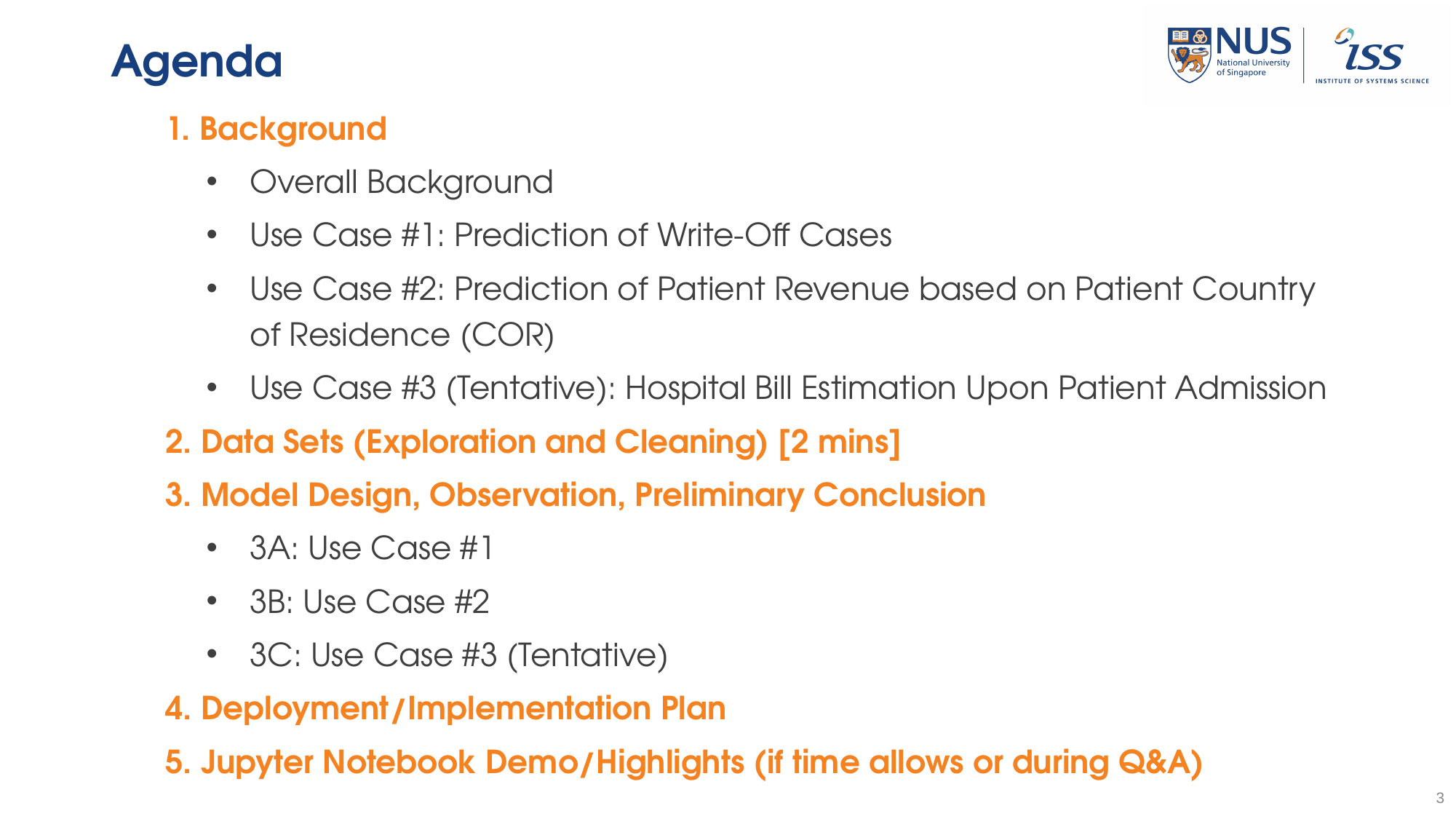

# Agenda
1. Background
Overall Background
Use Case #1: Prediction of Write-Off Cases
Use Case #2: Prediction of Patient Revenue based on Patient Country of Residence (COR)
Use Case #3 (Tentative): Hospital Bill Estimation Upon Patient Admission
2. Data Sets (Exploration and Cleaning) [2 mins]
3. Model Design, Observation, Preliminary Conclusion
3A: Use Case #1
3B: Use Case #2
3C: Use Case #3 (Tentative)
4. Deployment/Implementation Plan
5. Jupyter Notebook Demo/Highlights (if time allows or during Q&A)

3